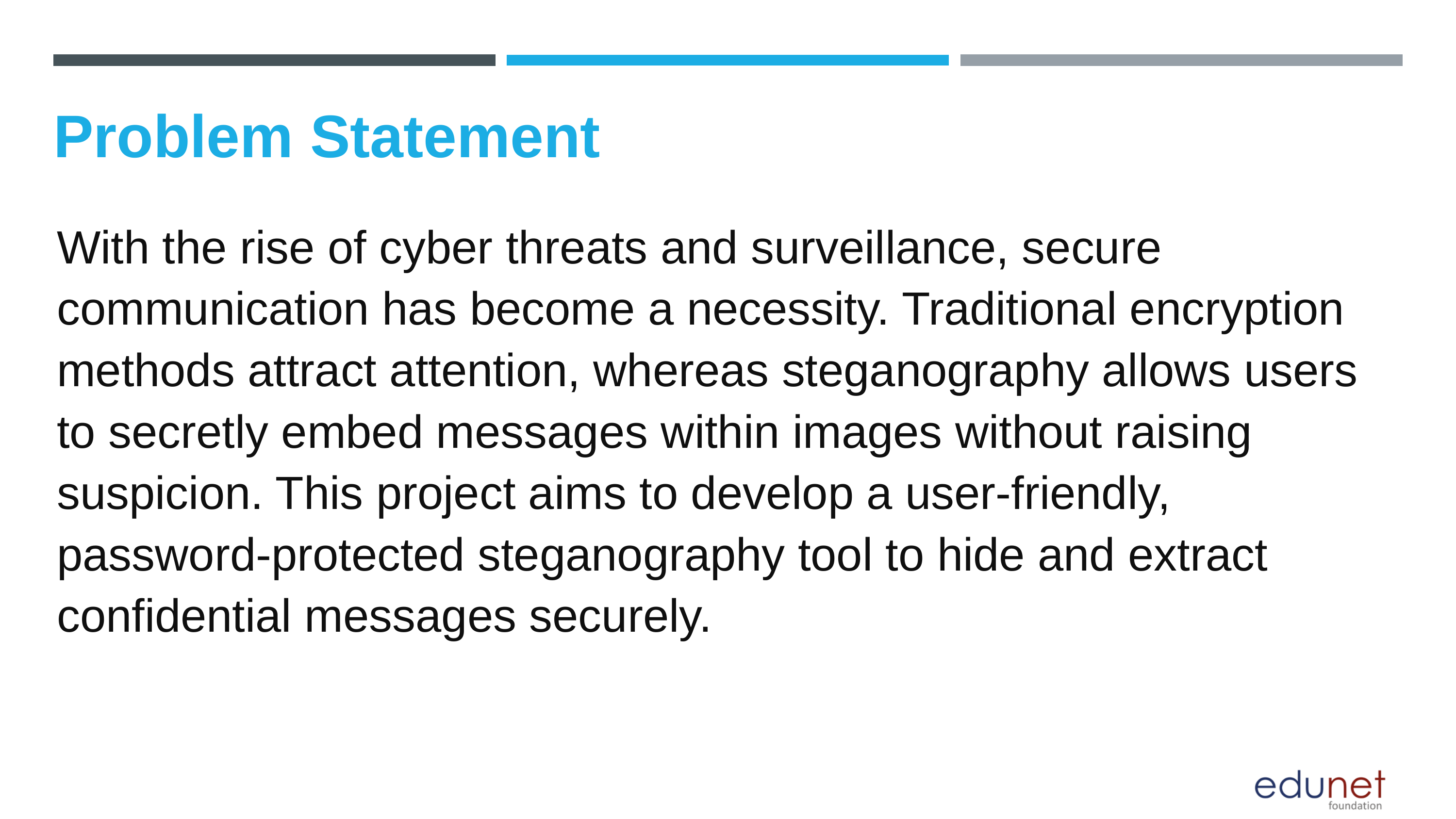

Problem Statement

With the rise of cyber threats and surveillance, secure communication has become a necessity. Traditional encryption methods attract attention, whereas steganography allows users to secretly embed messages within images without raising suspicion. This project aims to develop a user-friendly, password-protected steganography tool to hide and extract confidential messages securely.